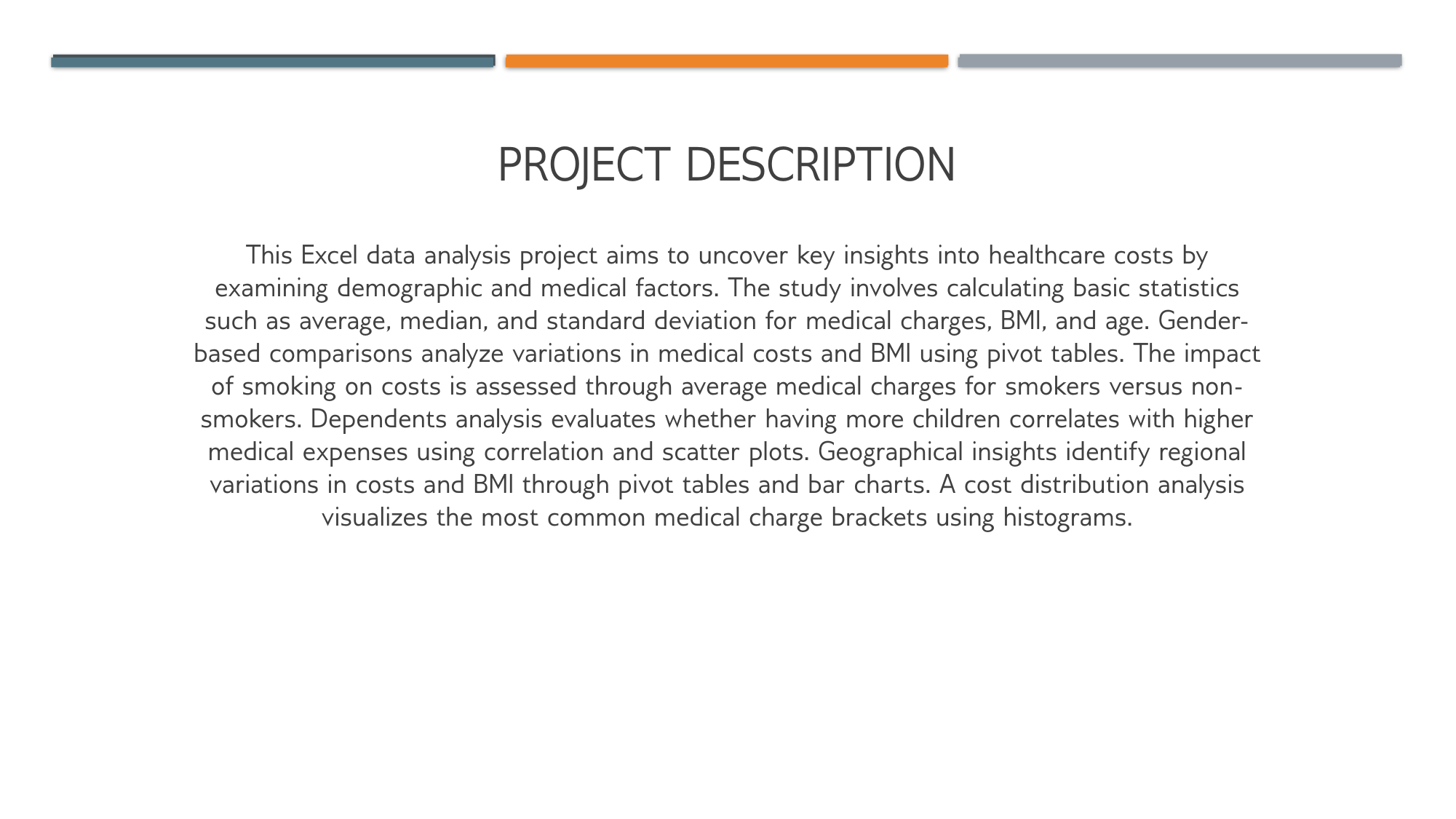

# PROJECT DESCRIPTION
This Excel data analysis project aims to uncover key insights into healthcare costs by examining demographic and medical factors. The study involves calculating basic statistics such as average, median, and standard deviation for medical charges, BMI, and age. Gender-based comparisons analyze variations in medical costs and BMI using pivot tables. The impact of smoking on costs is assessed through average medical charges for smokers versus non-smokers. Dependents analysis evaluates whether having more children correlates with higher medical expenses using correlation and scatter plots. Geographical insights identify regional variations in costs and BMI through pivot tables and bar charts. A cost distribution analysis visualizes the most common medical charge brackets using histograms.